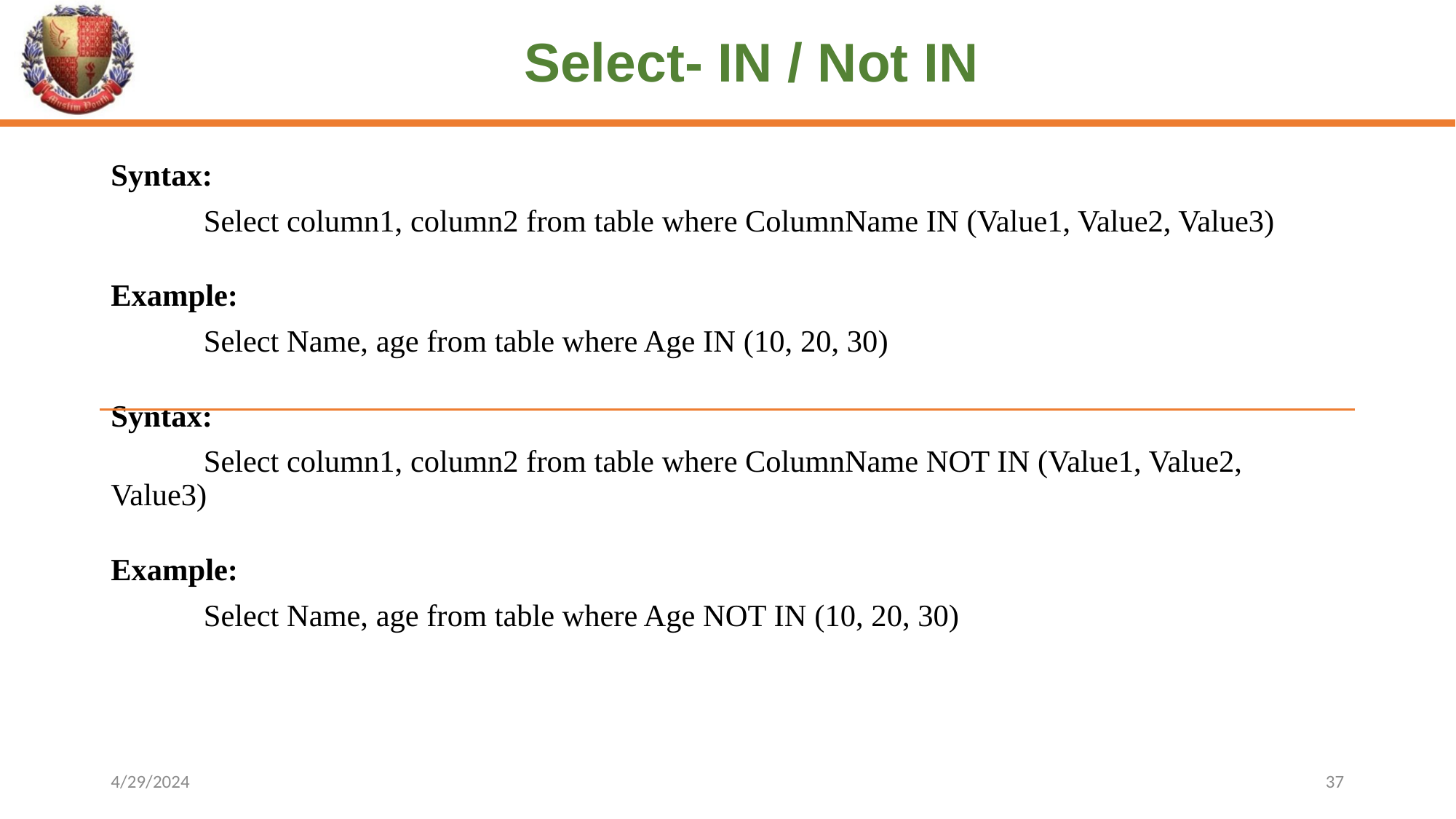

# Select- IN / Not IN
Syntax:
	Select column1, column2 from table where ColumnName IN (Value1, Value2, Value3)

Example:
	Select Name, age from table where Age IN (10, 20, 30)

Syntax:
	Select column1, column2 from table where ColumnName NOT IN (Value1, Value2, Value3)

Example:
	Select Name, age from table where Age NOT IN (10, 20, 30)

4/29/2024
37